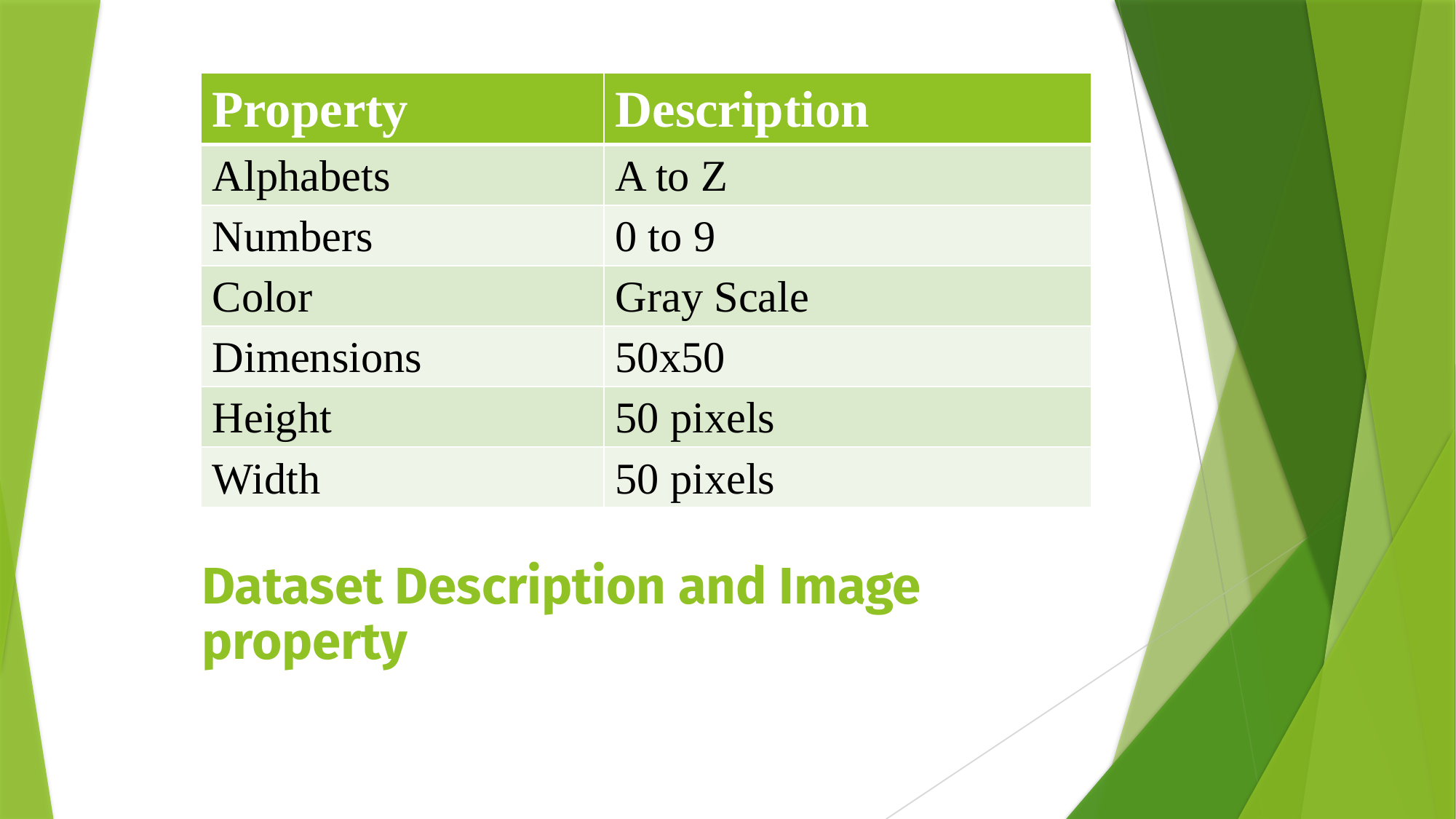

| Property | Description |
| --- | --- |
| Alphabets | A to Z |
| Numbers | 0 to 9 |
| Color | Gray Scale |
| Dimensions | 50x50 |
| Height | 50 pixels |
| Width | 50 pixels |
# Dataset Description and Image property